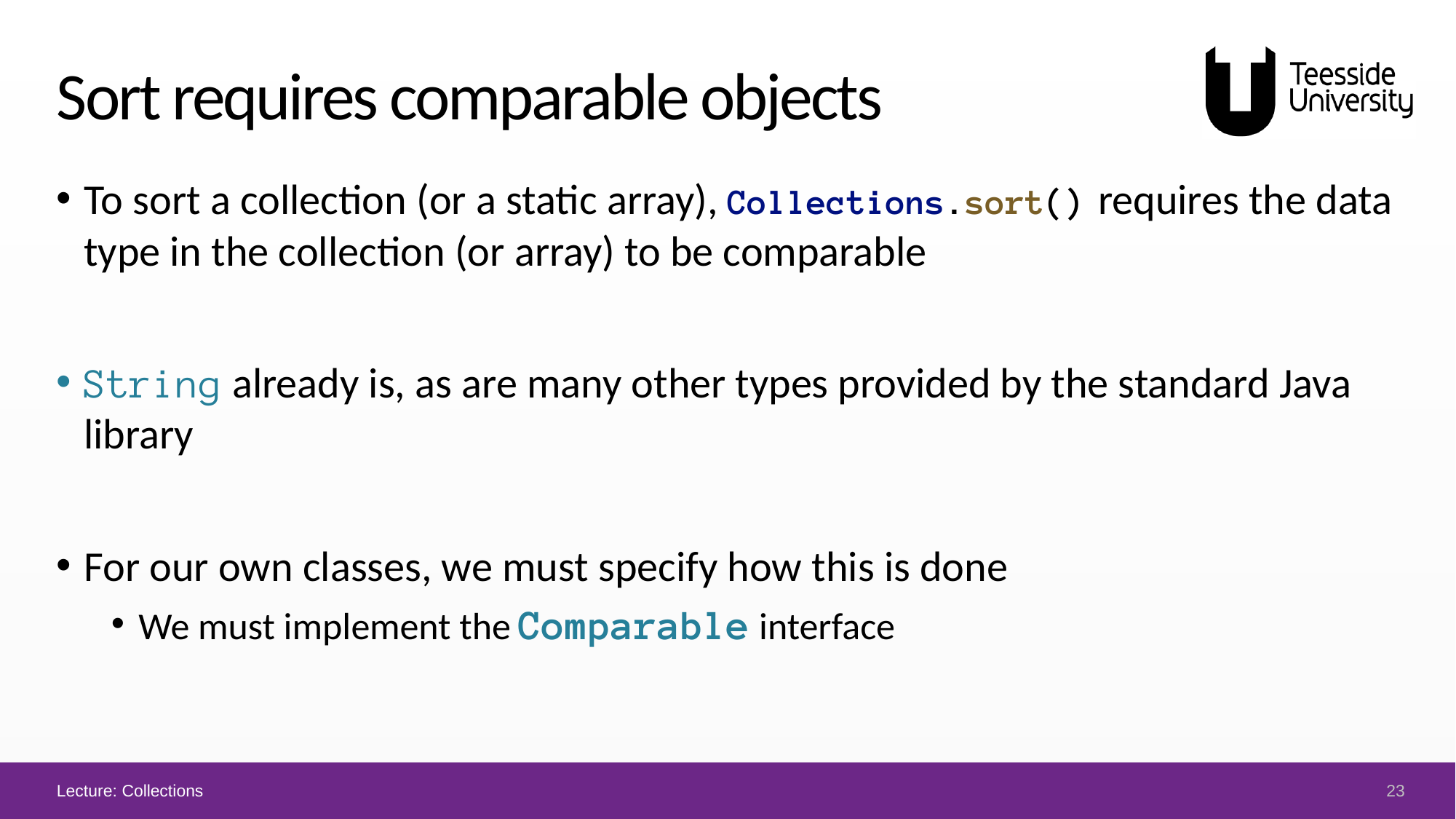

# Sort requires comparable objects
To sort a collection (or a static array), Collections.sort() requires the data type in the collection (or array) to be comparable

String already is, as are many other types provided by the standard Java library

For our own classes, we must specify how this is done
We must implement the Comparable interface
23
Lecture: Collections